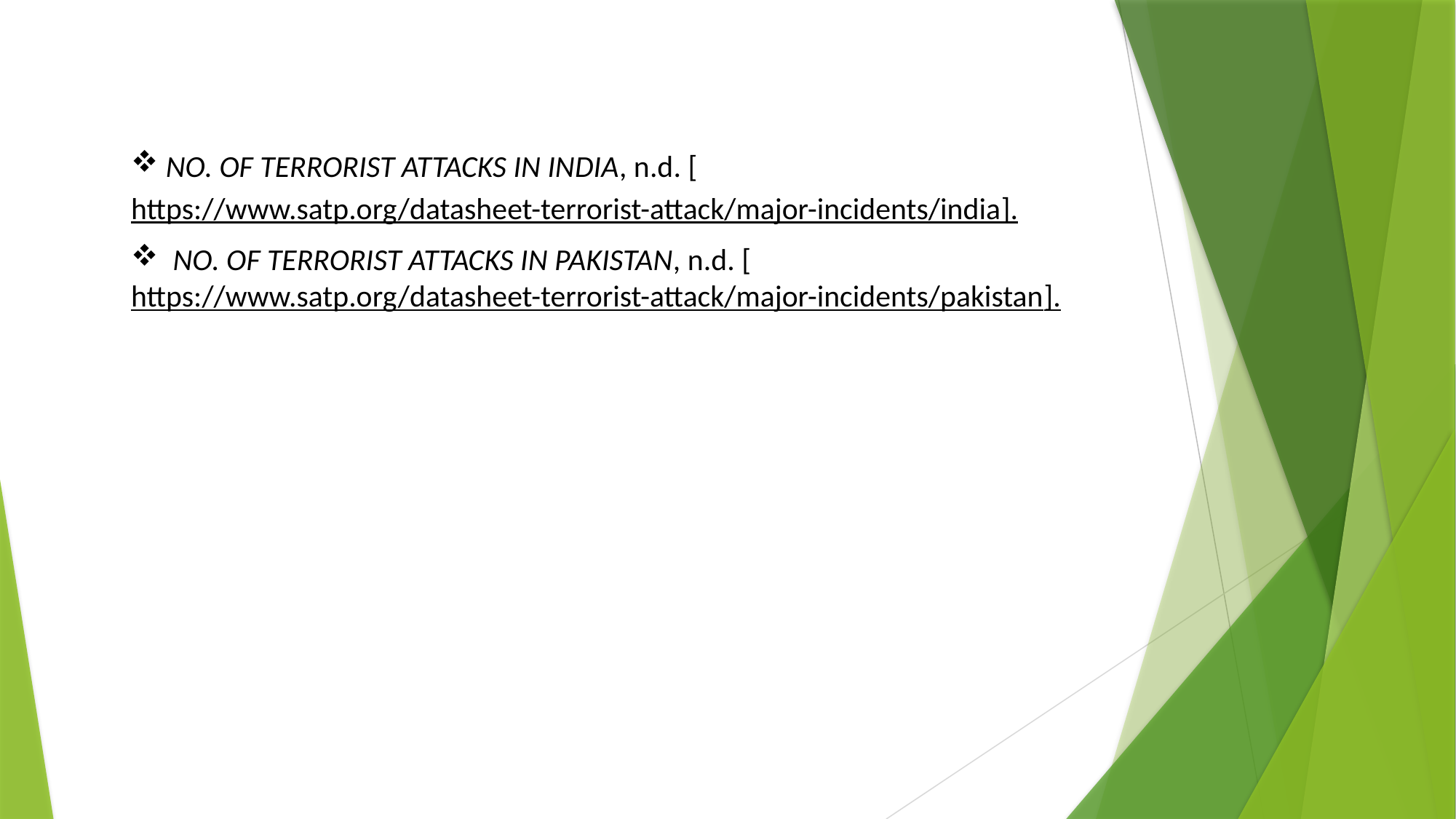

NO. OF TERRORIST ATTACKS IN INDIA, n.d. [https://www.satp.org/datasheet-terrorist-attack/major-incidents/india].
  NO. OF TERRORIST ATTACKS IN PAKISTAN, n.d. [https://www.satp.org/datasheet-terrorist-attack/major-incidents/pakistan].